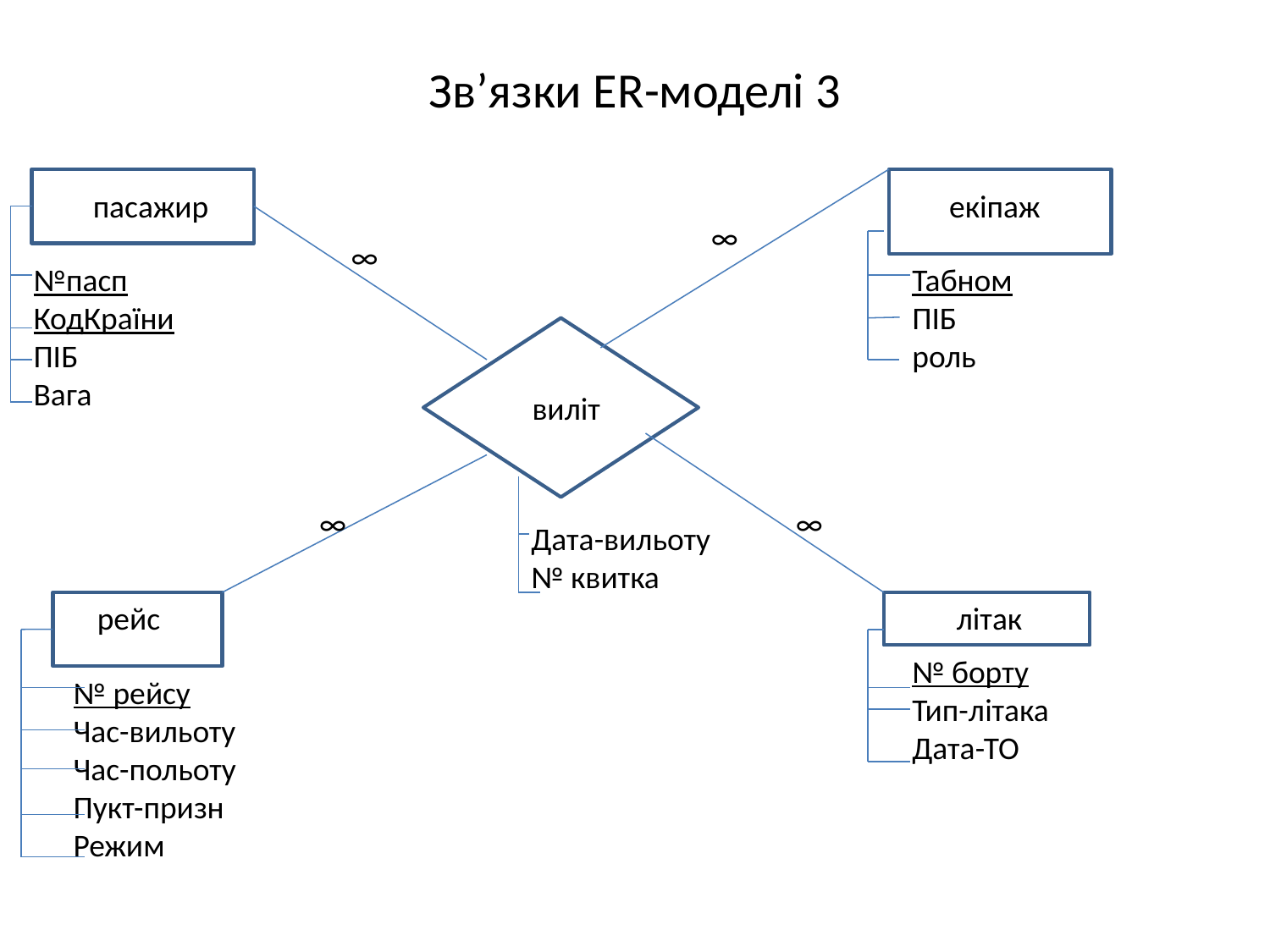

# Зв’язки ЕR-моделі 3

пасажир
екіпаж
∞
∞
№пасп
КодКраїни
ПІБ
Вага
Табном
ПІБ
роль

виліт
∞
∞
Дата-вильоту
№ квитка

рейс

літак
№ борту
Тип-літака
Дата-ТО
№ рейсу
Час-вильоту
Час-польоту
Пукт-призн
Режим